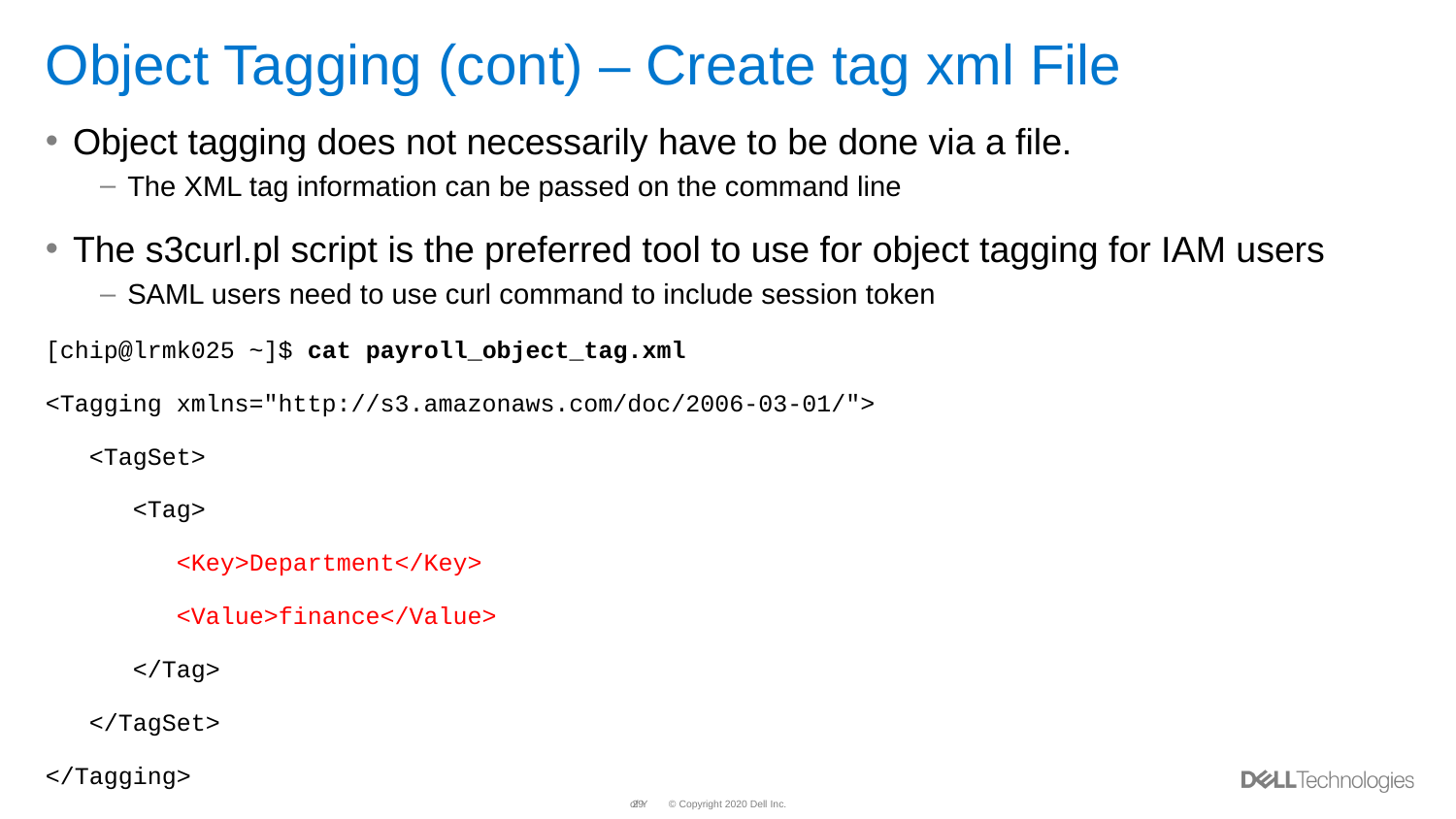

# Object Tagging (cont) – Create tag xml File
Object tagging does not necessarily have to be done via a file.
The XML tag information can be passed on the command line
The s3curl.pl script is the preferred tool to use for object tagging for IAM users
SAML users need to use curl command to include session token
[chip@lrmk025 ~]$ cat payroll_object_tag.xml
<Tagging xmlns="http://s3.amazonaws.com/doc/2006-03-01/">
   <TagSet>
      <Tag>
         <Key>Department</Key>
         <Value>finance</Value>
      </Tag>
   </TagSet>
</Tagging>